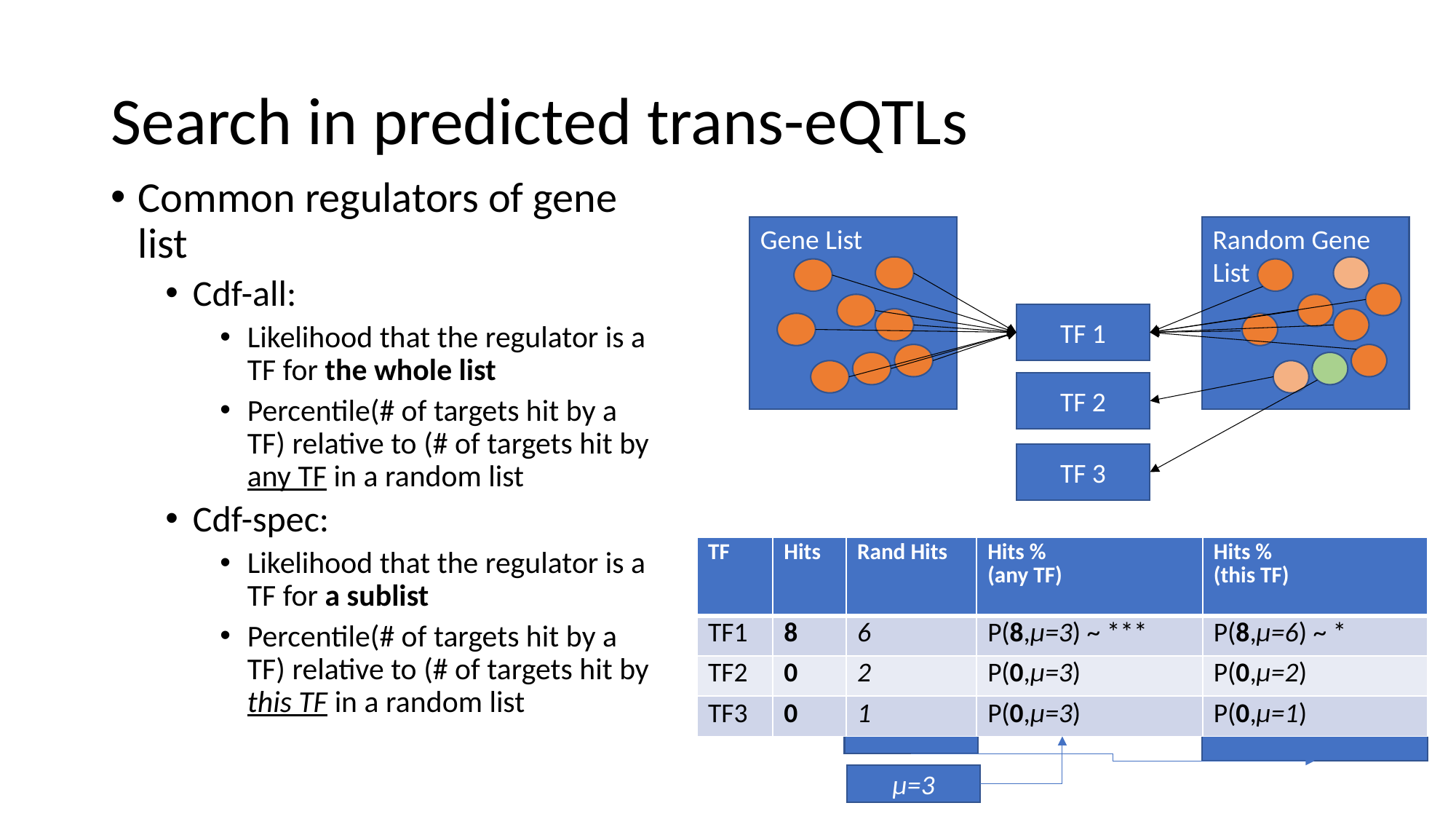

# Search in predicted trans-eQTLs
Common regulators of gene list
Cdf-all:
Likelihood that the regulator is a TF for the whole list
Percentile(# of targets hit by a TF) relative to (# of targets hit by any TF in a random list
Cdf-spec:
Likelihood that the regulator is a TF for a sublist
Percentile(# of targets hit by a TF) relative to (# of targets hit by this TF in a random list
Gene List

Random Gene List

TF 1
TF 2
TF 3
| TF | Hits | Rand Hits | Hits % (any TF) | Hits % (this TF) |
| --- | --- | --- | --- | --- |
| TF1 | 8 | 6 | P(8,μ=3) ~ \*\*\* | P(8,μ=6) ~ \* |
| TF2 | 0 | 2 | P(0,μ=3) | P(0,μ=2) |
| TF3 | 0 | 1 | P(0,μ=3) | P(0,μ=1) |

μ=3